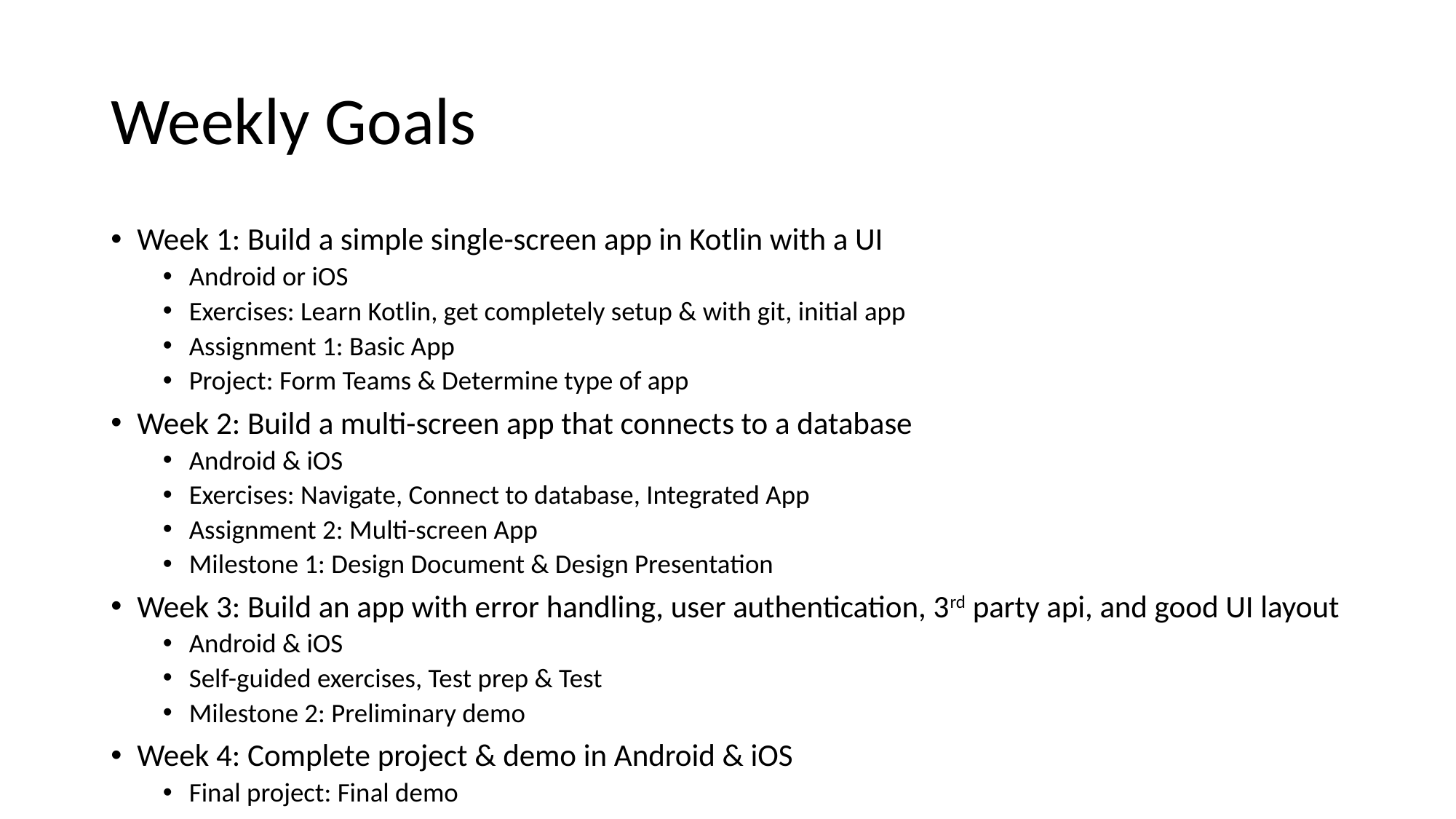

# Weekly Goals
Week 1: Build a simple single-screen app in Kotlin with a UI
Android or iOS
Exercises: Learn Kotlin, get completely setup & with git, initial app
Assignment 1: Basic App
Project: Form Teams & Determine type of app
Week 2: Build a multi-screen app that connects to a database
Android & iOS
Exercises: Navigate, Connect to database, Integrated App
Assignment 2: Multi-screen App
Milestone 1: Design Document & Design Presentation
Week 3: Build an app with error handling, user authentication, 3rd party api, and good UI layout
Android & iOS
Self-guided exercises, Test prep & Test
Milestone 2: Preliminary demo
Week 4: Complete project & demo in Android & iOS
Final project: Final demo